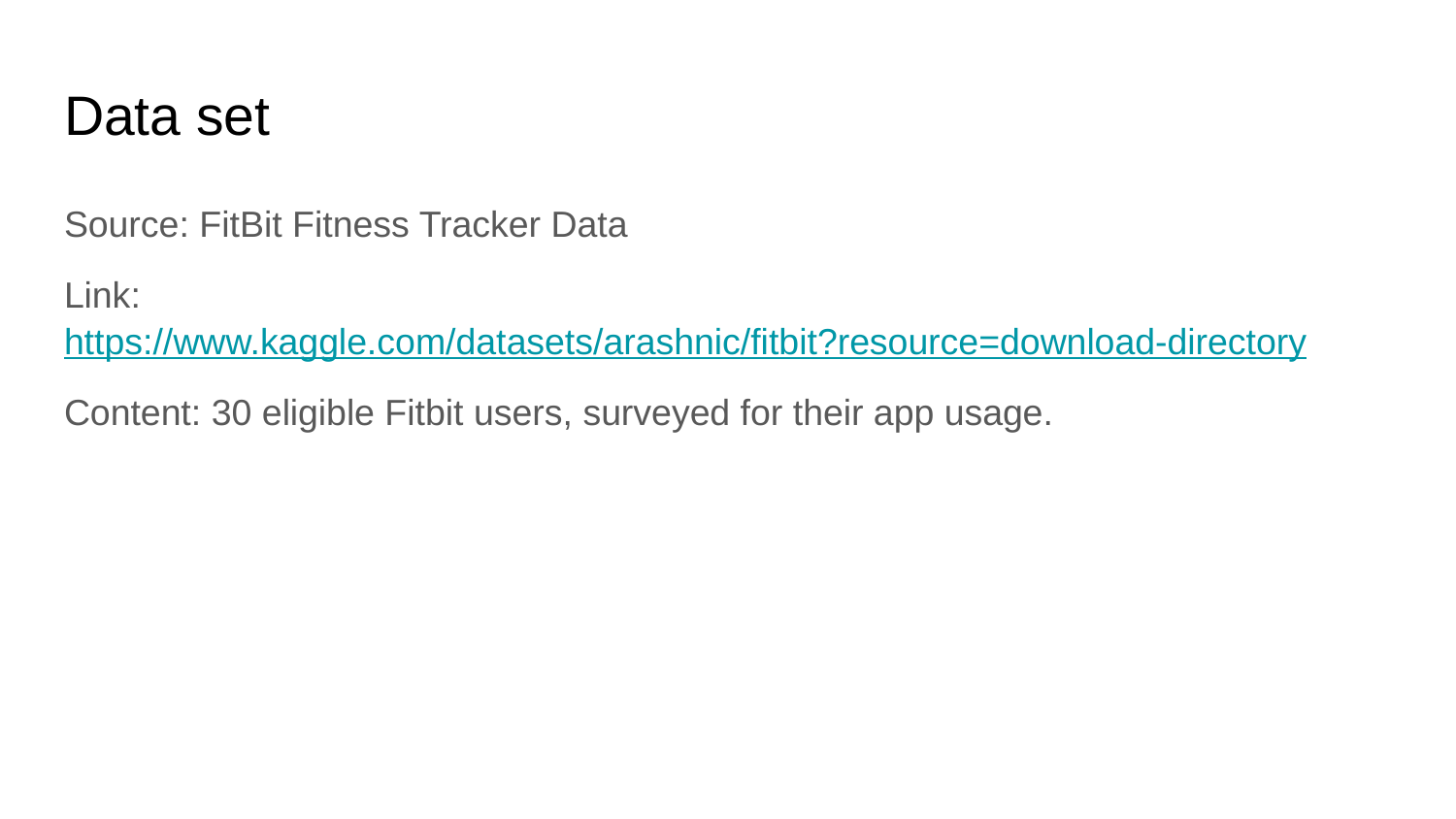

# Data set
Source: FitBit Fitness Tracker Data
Link: https://www.kaggle.com/datasets/arashnic/fitbit?resource=download-directory
Content: 30 eligible Fitbit users, surveyed for their app usage.